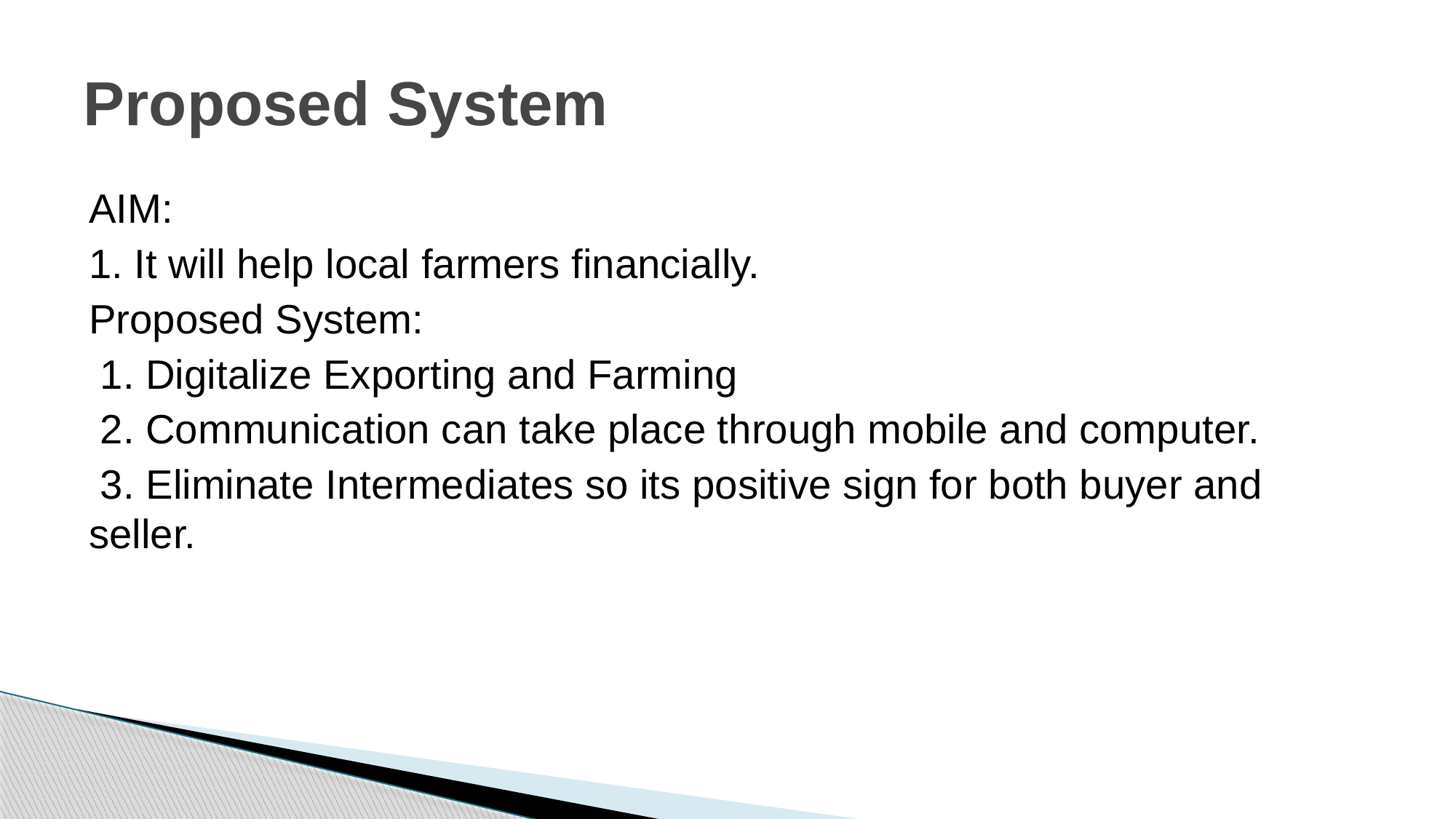

# Proposed System
AIM:
1. It will help local farmers financially.
Proposed System:
 1. Digitalize Exporting and Farming
 2. Communication can take place through mobile and computer.
 3. Eliminate Intermediates so its positive sign for both buyer and seller.